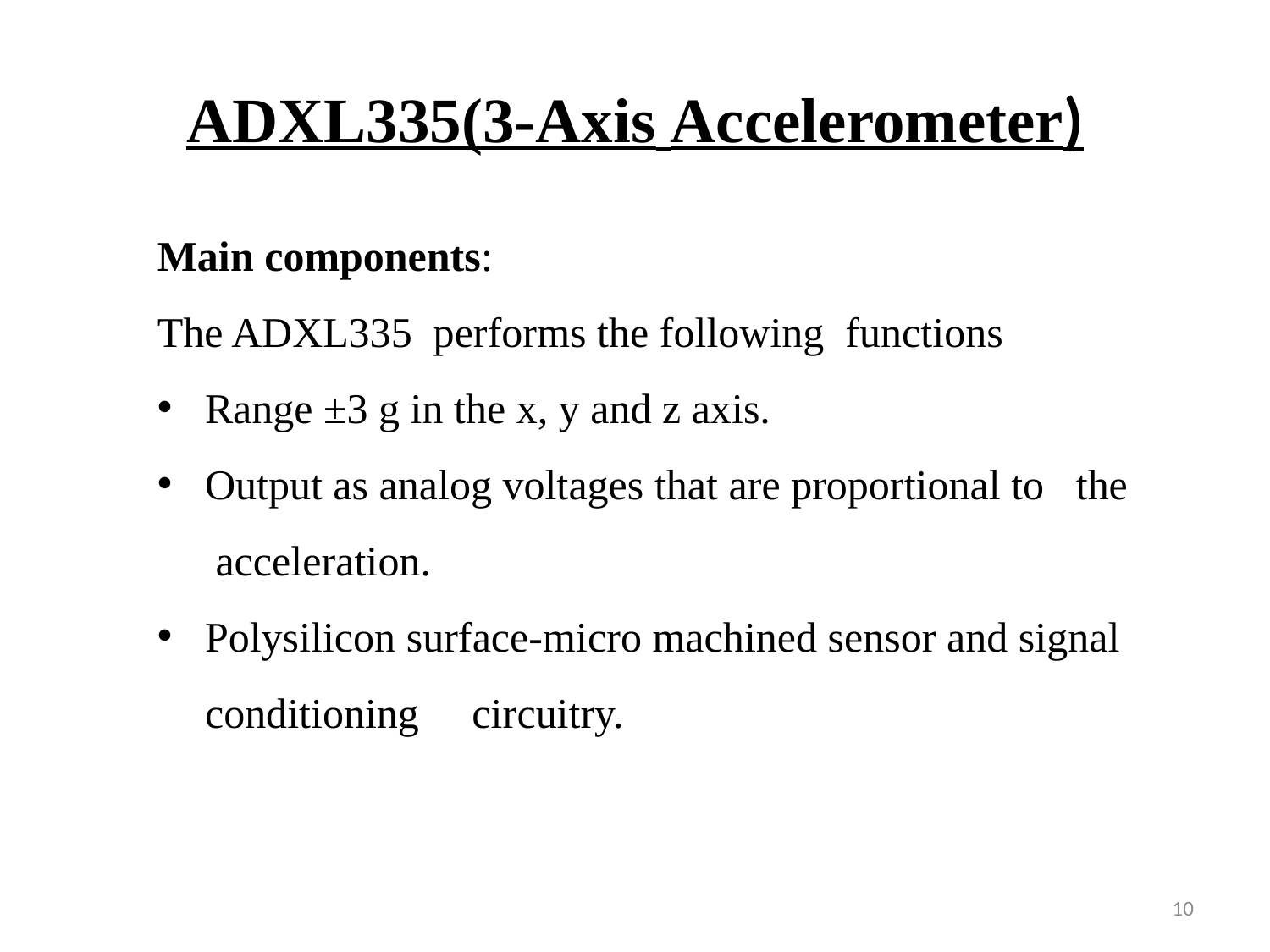

# ADXL335(3-Axis Accelerometer)
Main components:
The ADXL335  performs the following  functions
Range ±3 g in the x, y and z axis.
Output as analog voltages that are proportional to   the   acceleration.
Polysilicon surface-micro machined sensor and signal conditioning     circuitry.

10